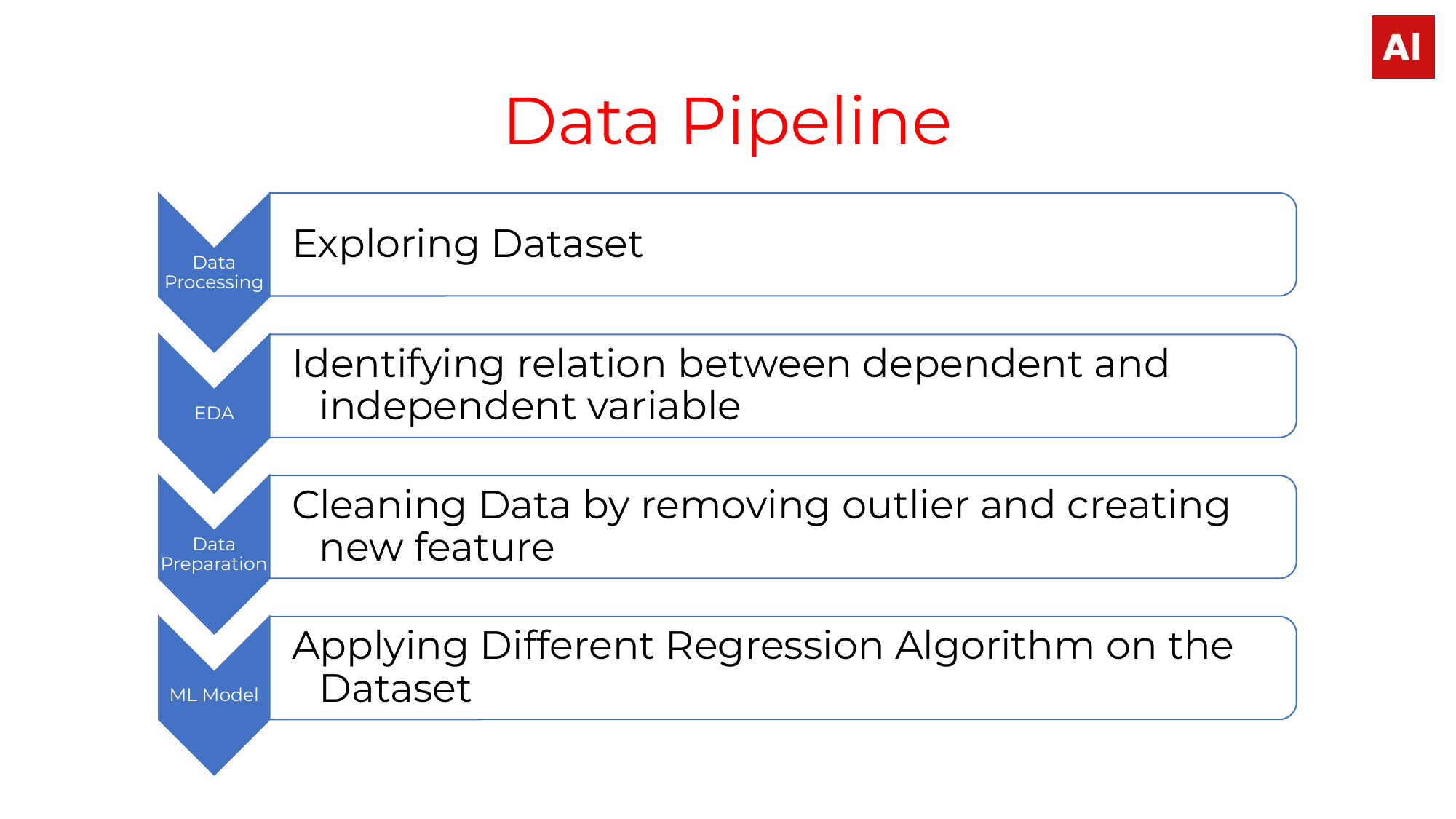

# Data Pipeline
Data Processing
Exploring Dataset
EDA
Identifying relation between dependent and independent variable
Data Preparation
Cleaning Data by removing outlier and creating new feature
ML Model
Applying Different Regression Algorithm on the Dataset